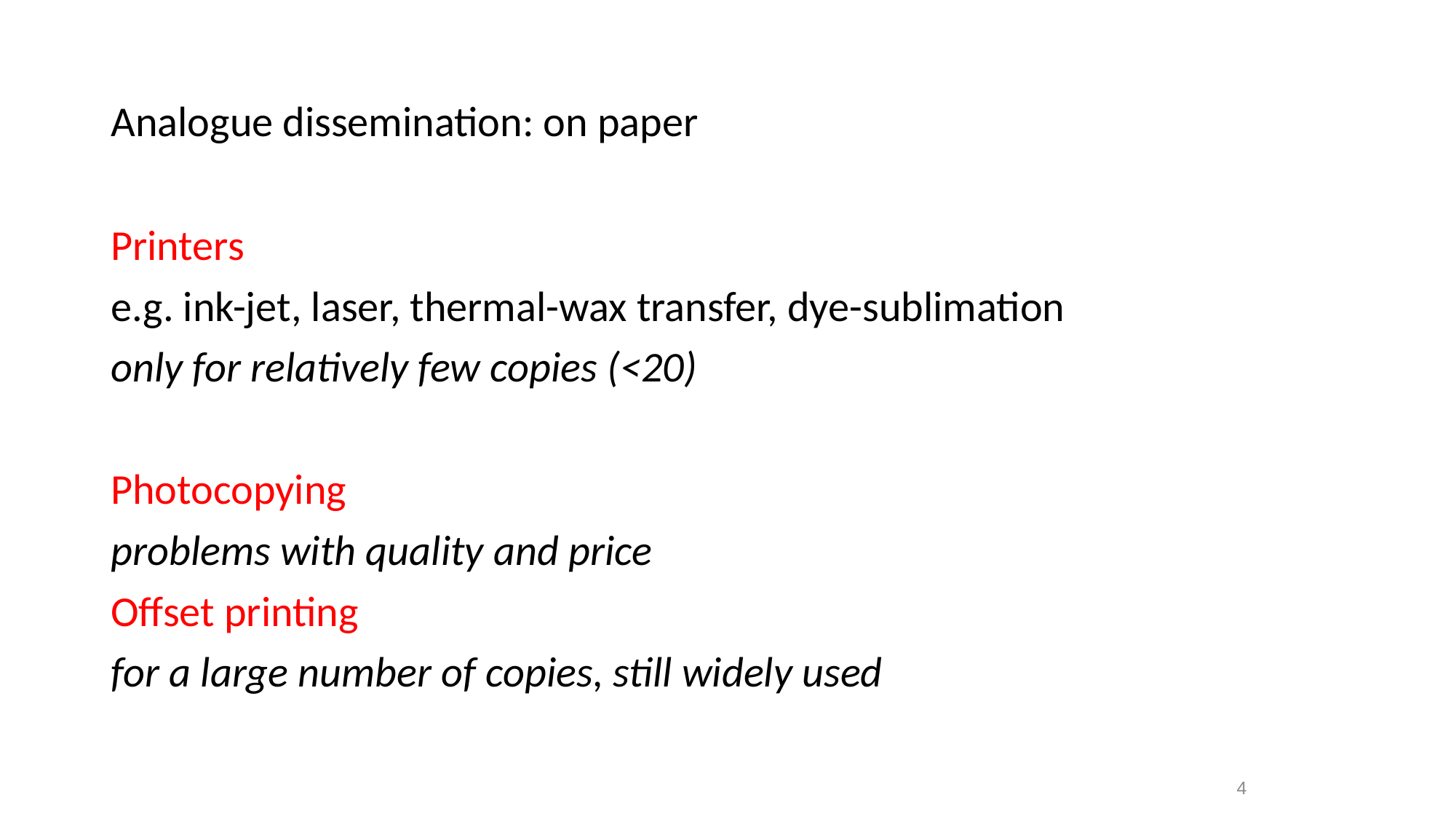

# Analogue dissemination: on paper
Printers
e.g. ink-jet, laser, thermal-wax transfer, dye-sublimation
only for relatively few copies (<20)

Photocopying
problems with quality and price
Offset printing
for a large number of copies, still widely used
4